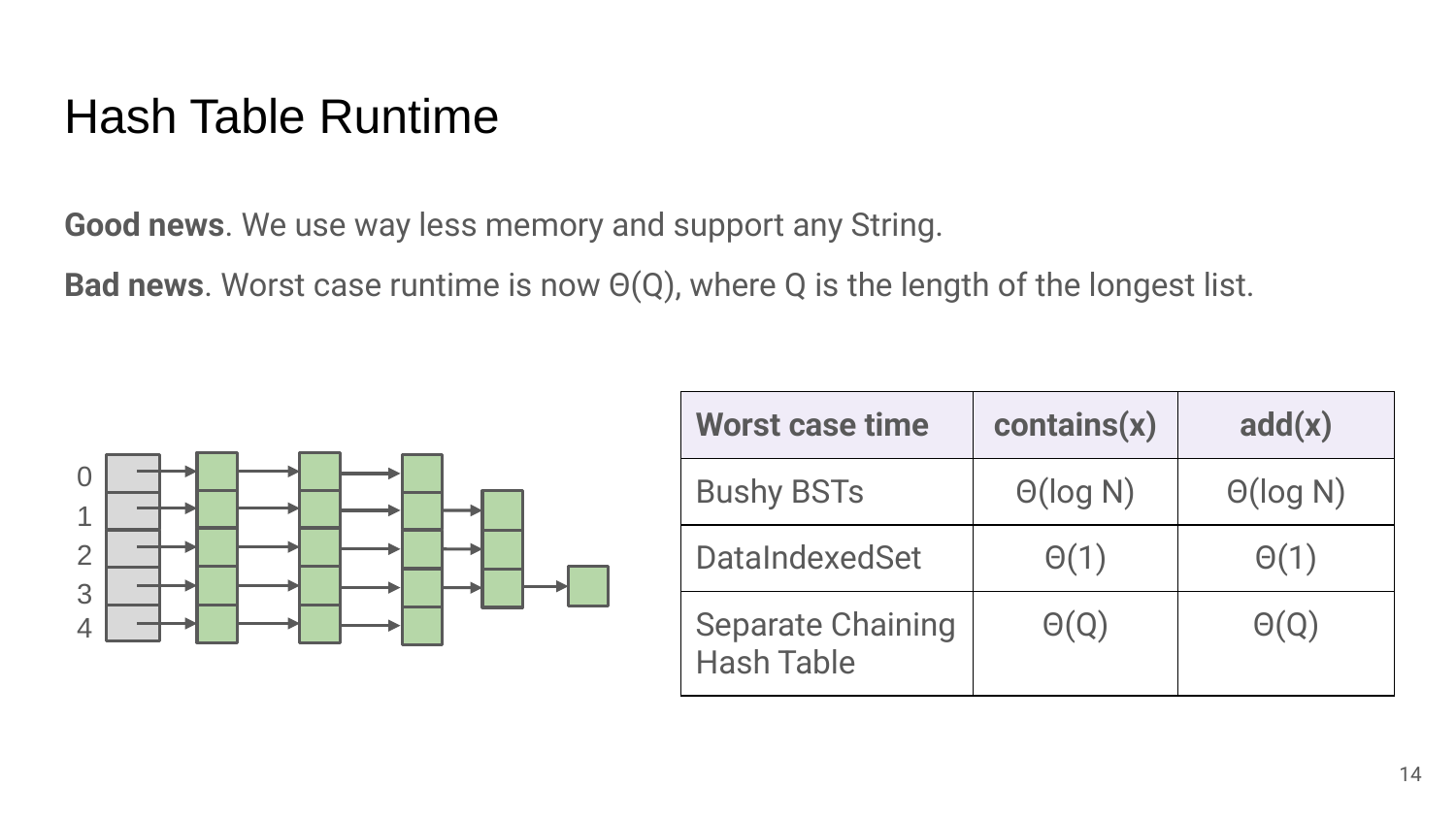

# Hash Table Runtime
Good news. We use way less memory and support any String.
Bad news. Worst case runtime is now Θ(Q), where Q is the length of the longest list.
| Worst case time | contains(x) | add(x) |
| --- | --- | --- |
| Bushy BSTs | Θ(log N) | Θ(log N) |
| DataIndexedSet | Θ(1) | Θ(1) |
| Separate Chaining Hash Table | Θ(Q) | Θ(Q) |

0
1
2
3
4

14